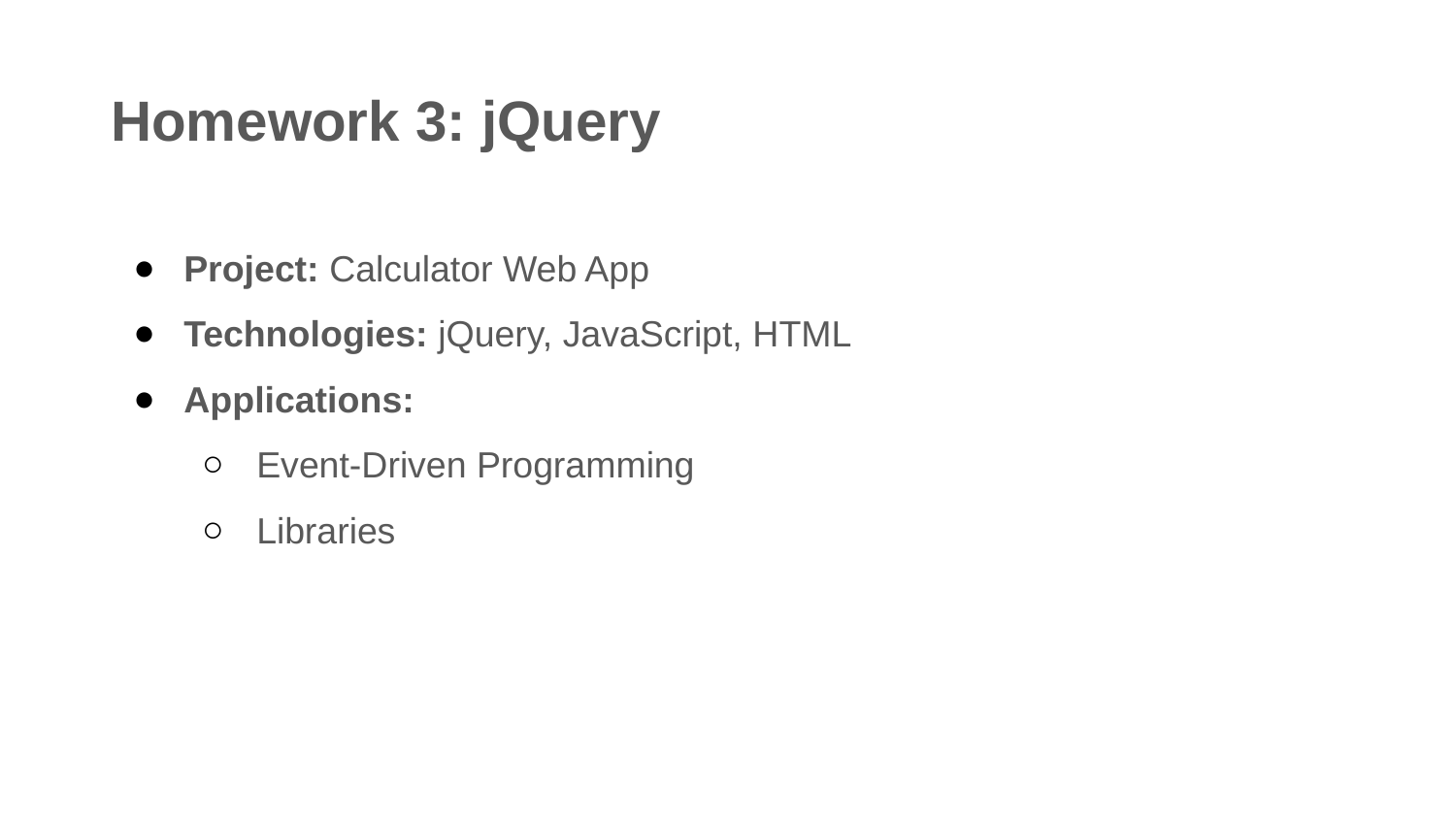

# Homework 3: jQuery
Project: Calculator Web App
Technologies: jQuery, JavaScript, HTML
Applications:
Event-Driven Programming
Libraries